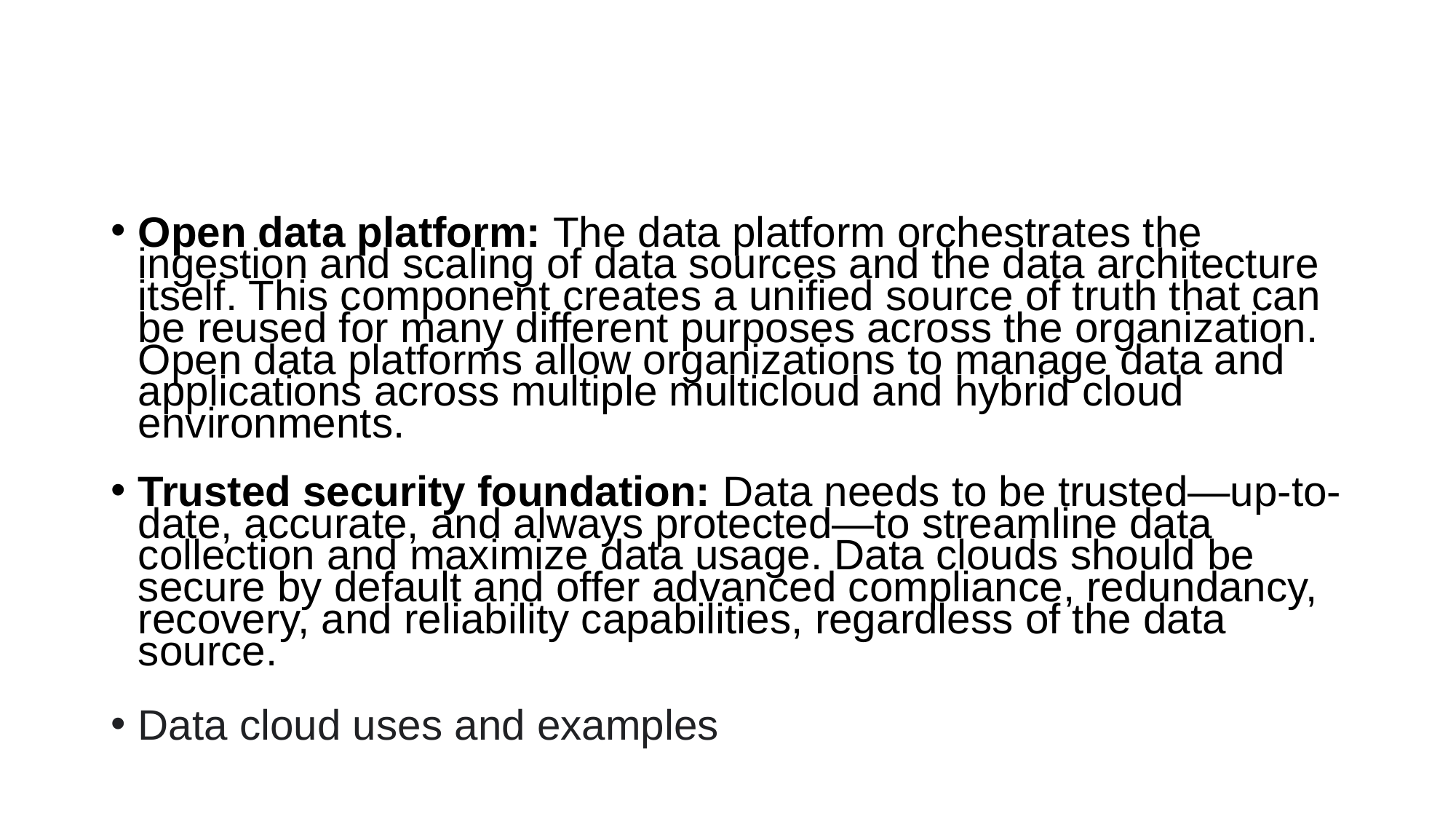

#
Open data platform: The data platform orchestrates the ingestion and scaling of data sources and the data architecture itself. This component creates a unified source of truth that can be reused for many different purposes across the organization. Open data platforms allow organizations to manage data and applications across multiple multicloud and hybrid cloud environments.
Trusted security foundation: Data needs to be trusted—up-to-date, accurate, and always protected—to streamline data collection and maximize data usage. Data clouds should be secure by default and offer advanced compliance, redundancy, recovery, and reliability capabilities, regardless of the data source.
Data cloud uses and examples